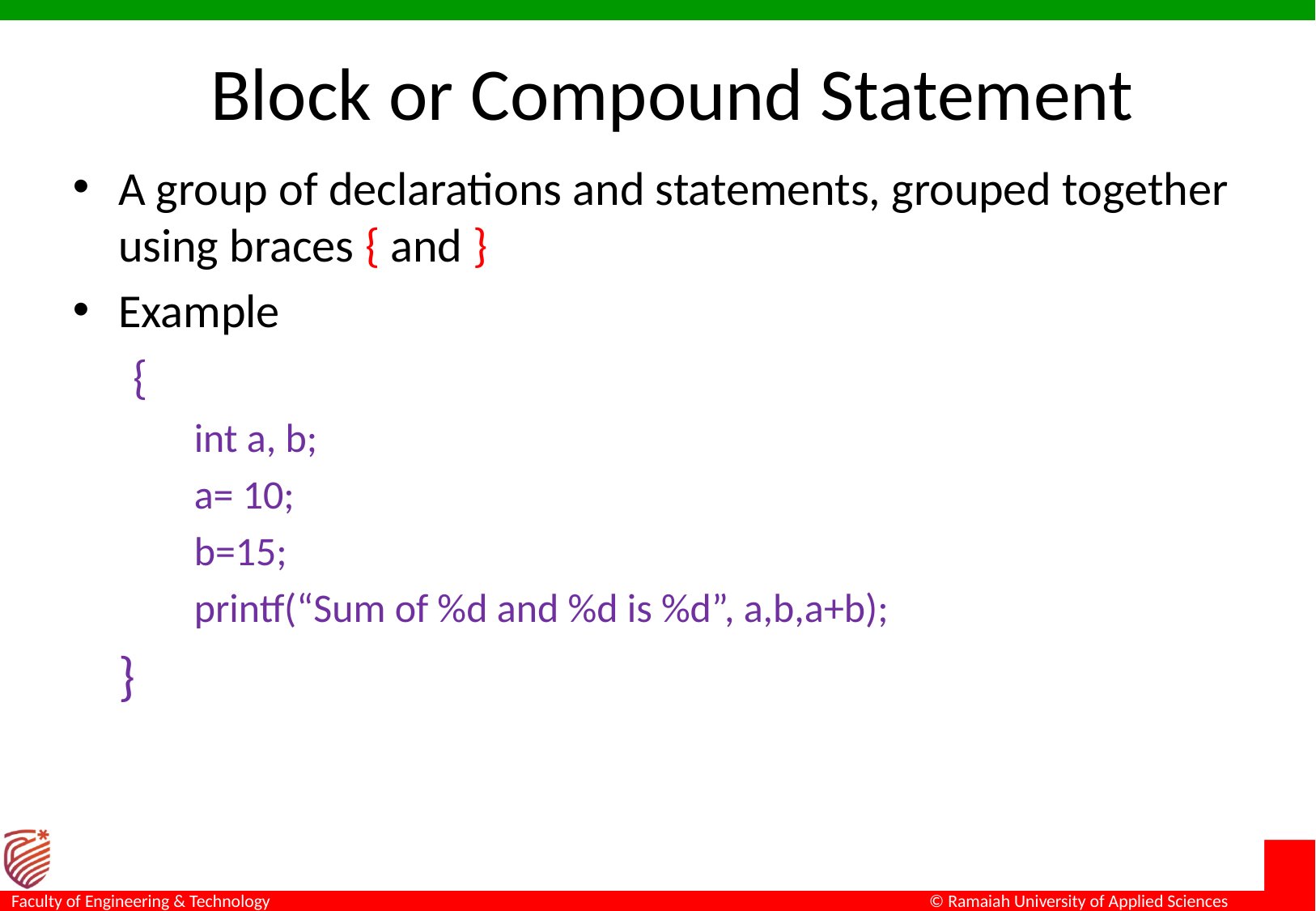

# Block or Compound Statement
A group of declarations and statements, grouped together using braces { and }
Example
{
int a, b;
a= 10;
b=15;
printf(“Sum of %d and %d is %d”, a,b,a+b);
	}